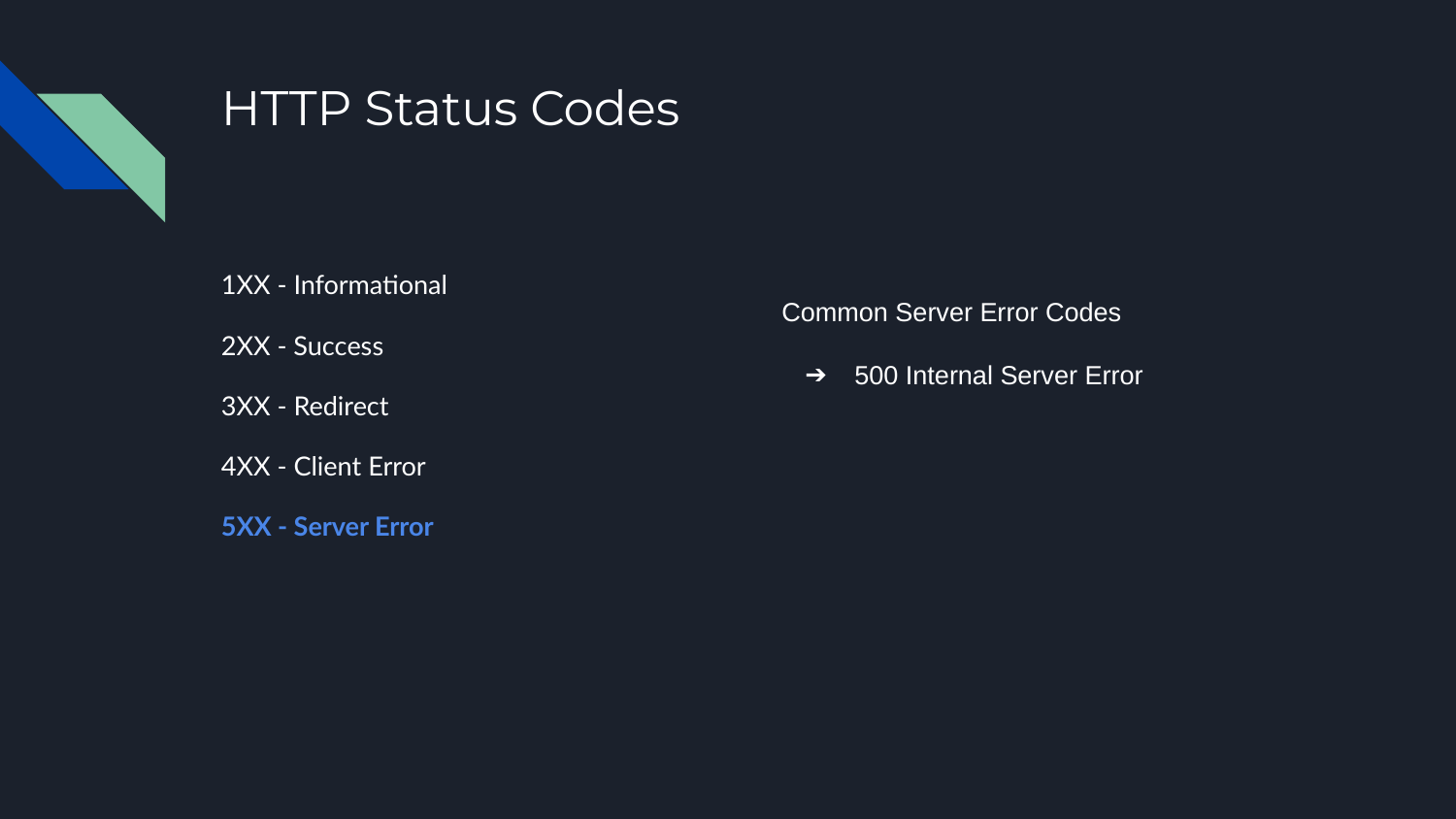

# HTTP Status Codes
1XX - Informational
2XX - Success
3XX - Redirect
4XX - Client Error
5XX - Server Error
Common Server Error Codes
500 Internal Server Error